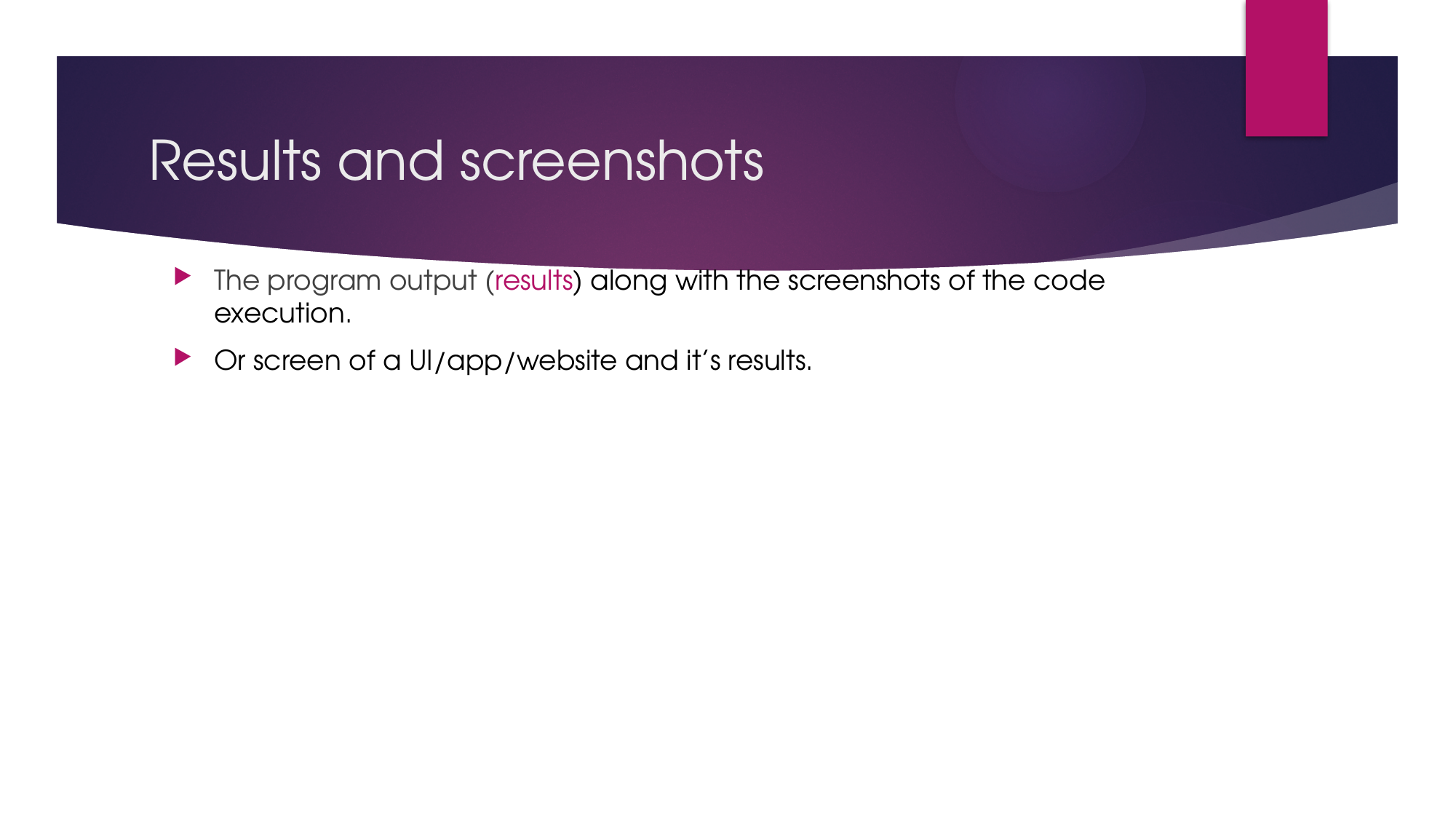

# Results and screenshots
The program output (results) along with the screenshots of the code execution.
Or screen of a UI/app/website and it’s results.